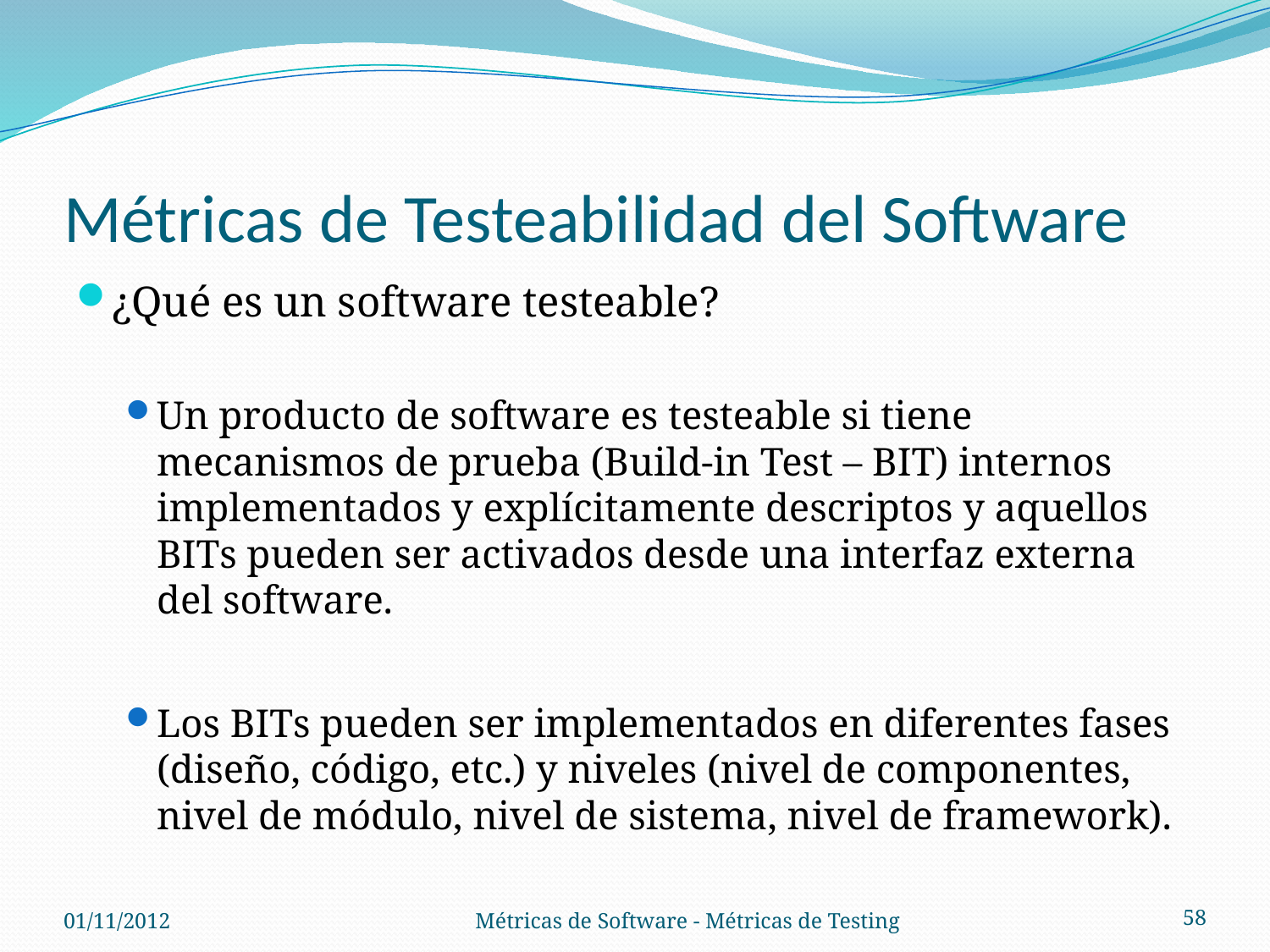

# Métricas de Testeabilidad del Software
¿Qué es un software testeable?

Un producto de software es testeable si tiene mecanismos de prueba (Build-in Test – BIT) internos implementados y explícitamente descriptos y aquellos BITs pueden ser activados desde una interfaz externa del software.

Los BITs pueden ser implementados en diferentes fases (diseño, código, etc.) y niveles (nivel de componentes, nivel de módulo, nivel de sistema, nivel de framework).
01/11/2012
58
Métricas de Software - Métricas de Testing